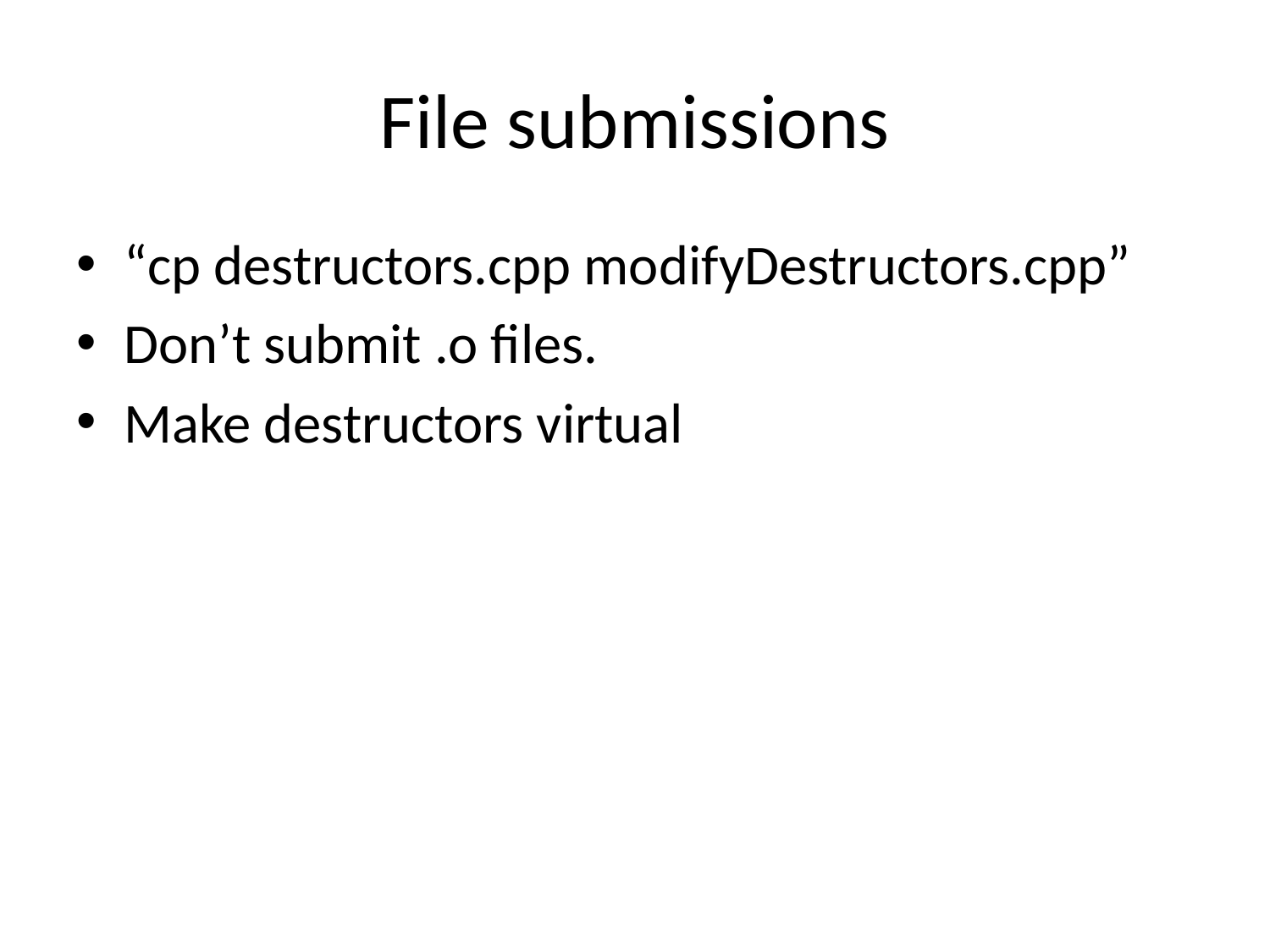

# File submissions
“cp destructors.cpp modifyDestructors.cpp”
Don’t submit .o files.
Make destructors virtual